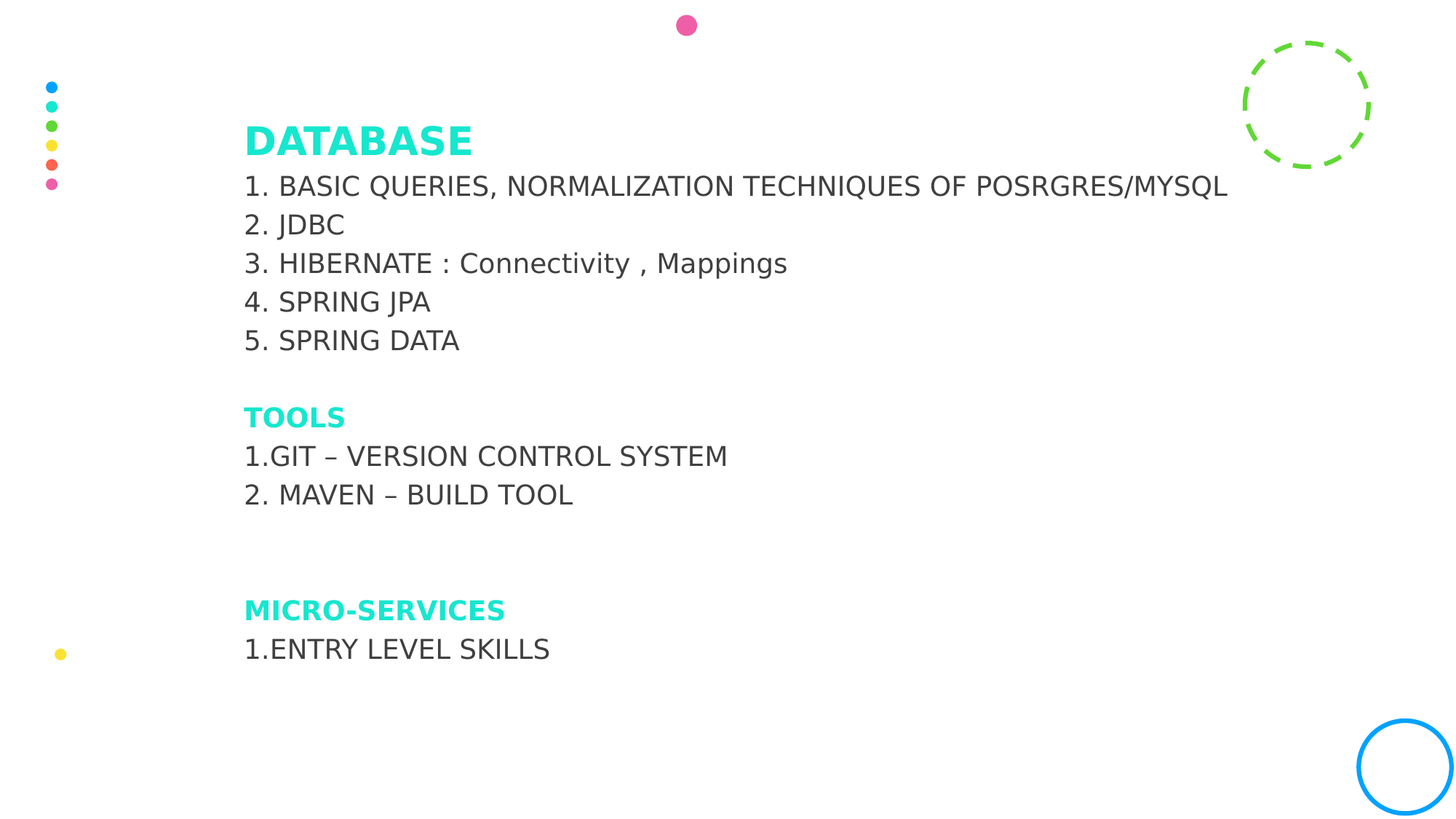

DATABASE
1. BASIC QUERIES, NORMALIZATION TECHNIQUES OF POSRGRES/MYSQL
2. JDBC
3. HIBERNATE : Connectivity , Mappings
4. SPRING JPA
5. SPRING DATA

TOOLS
1.GIT – VERSION CONTROL SYSTEM
2. MAVEN – BUILD TOOL

MICRO-SERVICES
1.ENTRY LEVEL SKILLS